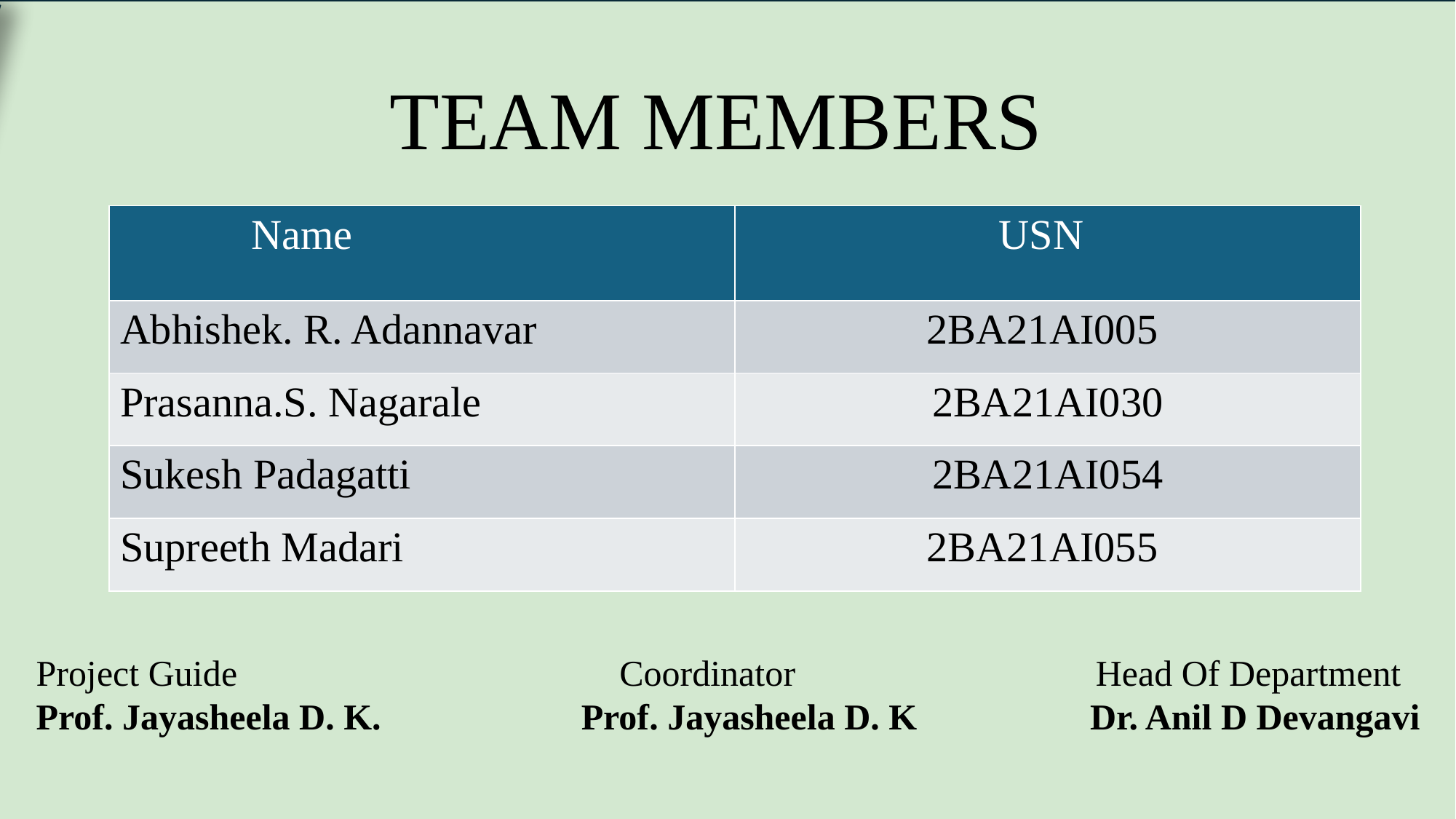

TEAM MEMBERS

#
| Name | USN |
| --- | --- |
| Abhishek. R. Adannavar | 2BA21AI005 |
| Prasanna.S. Nagarale | 2BA21AI030 |
| Sukesh Padagatti | 2BA21AI054 |
| Supreeth Madari | 2BA21AI055 |

Project Guide                                          Coordinator                                 Head Of Department
Prof. Jayasheela D. K.                      Prof. Jayasheela D. K                   Dr. Anil D Devangavi